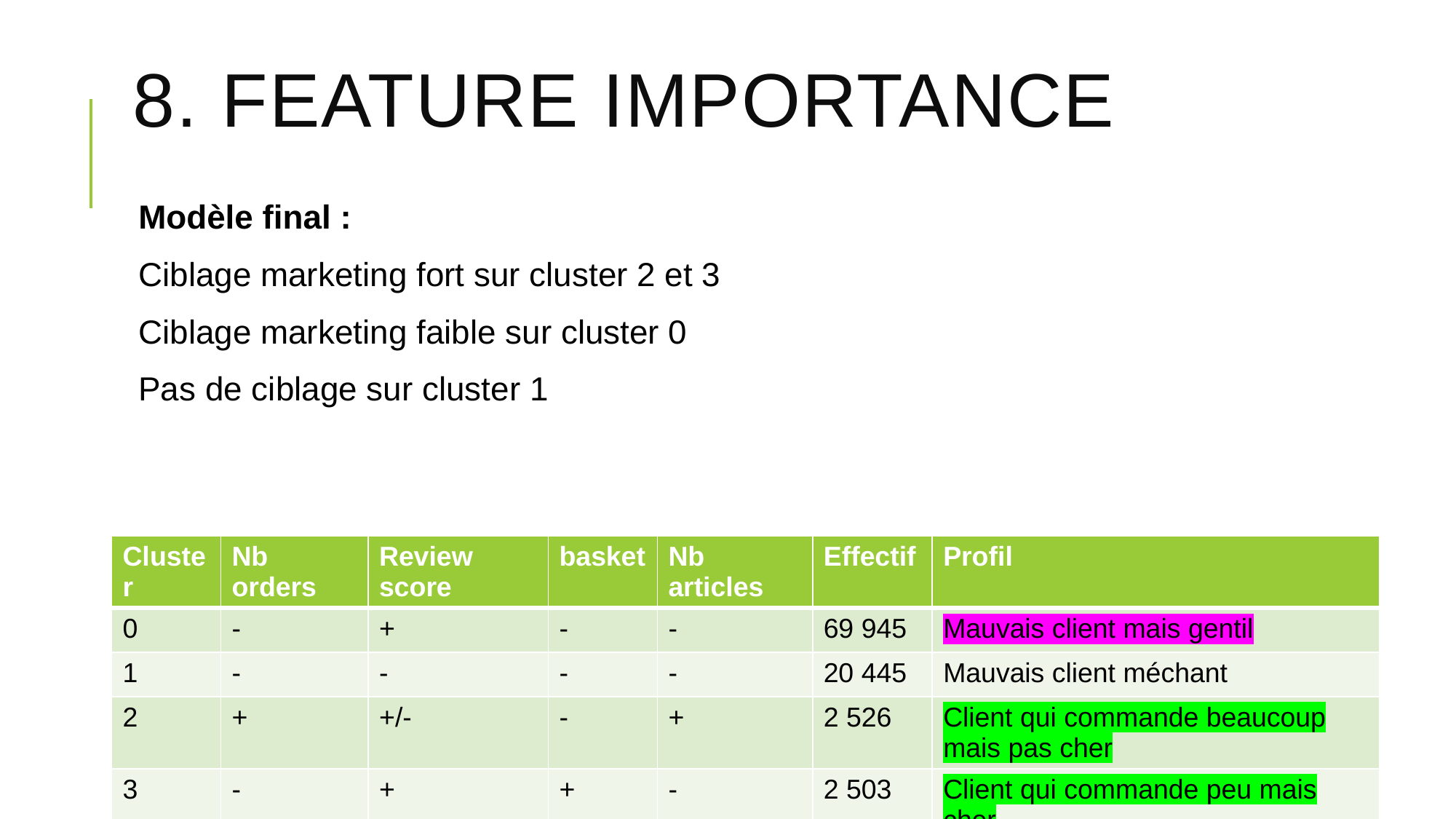

# 8. Feature importance
Modèle final :
Ciblage marketing fort sur cluster 2 et 3
Ciblage marketing faible sur cluster 0
Pas de ciblage sur cluster 1
| Cluster | Nb orders | Review score | basket | Nb articles | Effectif | Profil |
| --- | --- | --- | --- | --- | --- | --- |
| 0 | - | + | - | - | 69 945 | Mauvais client mais gentil |
| 1 | - | - | - | - | 20 445 | Mauvais client méchant |
| 2 | + | +/- | - | + | 2 526 | Client qui commande beaucoup mais pas cher |
| 3 | - | + | + | - | 2 503 | Client qui commande peu mais cher |